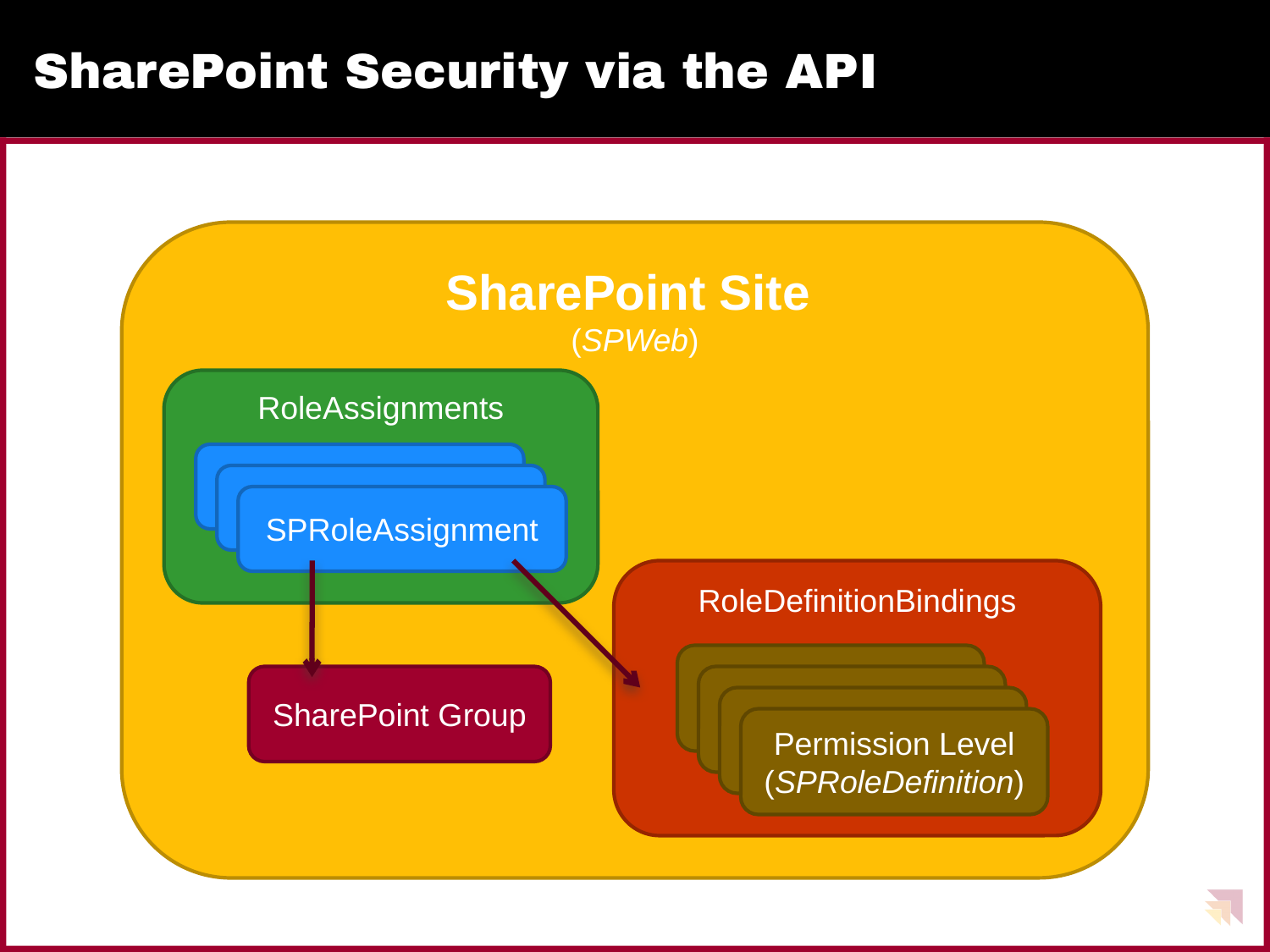

# SharePoint Security via the API
SharePoint Site
(SPWeb)
RoleAssignments

SPRoleAssignment
RoleDefinitionBindings

SharePoint Group

Permission Level
(SPRoleDefinition)